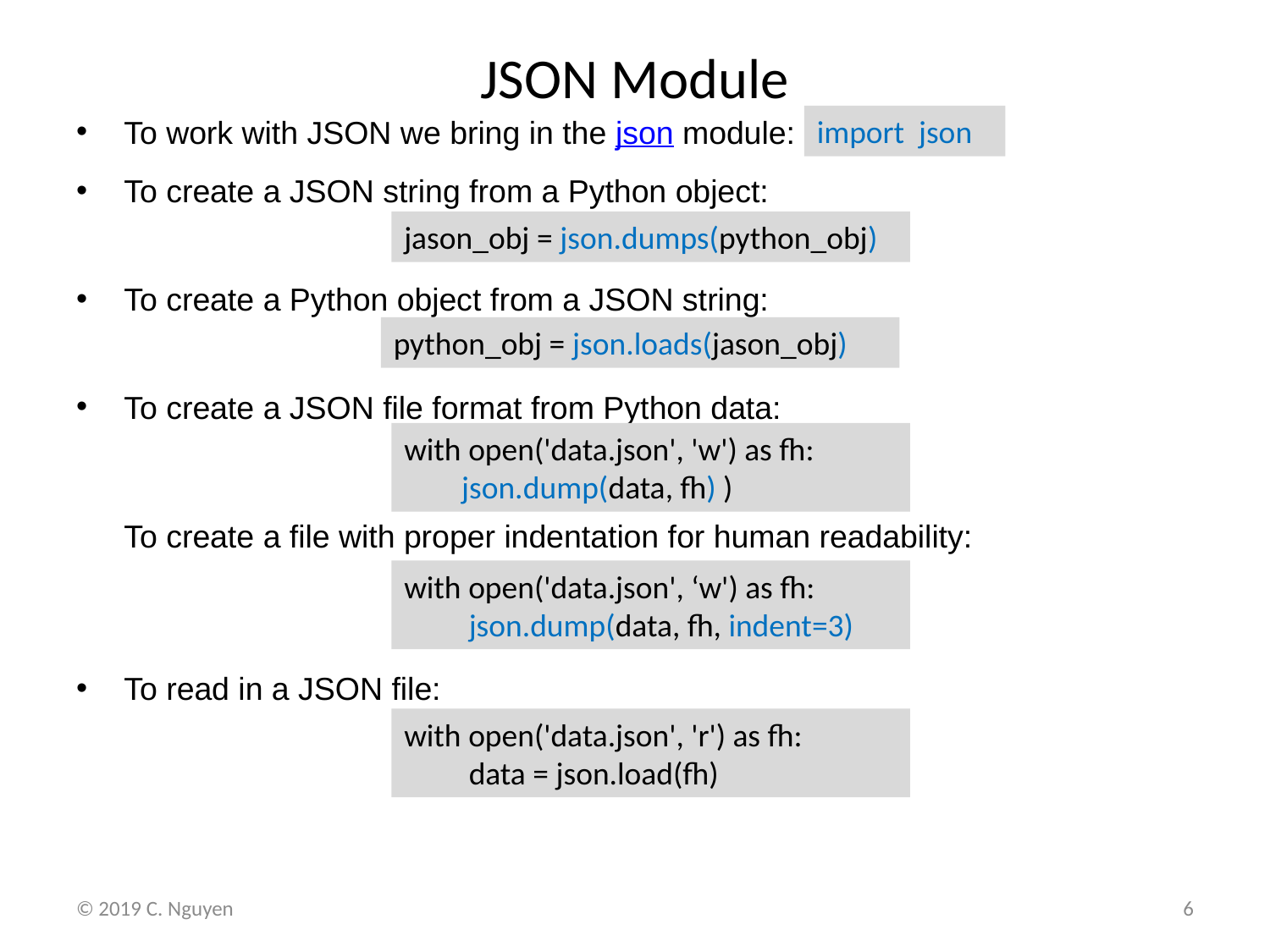

# JSON Module
To work with JSON we bring in the json module:
To create a JSON string from a Python object:

To create a Python object from a JSON string:

To create a JSON file format from Python data:

	To create a file with proper indentation for human readability:

To read in a JSON file:
import  json
jason_obj = json.dumps(python_obj)
python_obj = json.loads(jason_obj)
with open('data.json', 'w') as fh:
        json.dump(data, fh) )
with open('data.json', ‘w') as fh:
         json.dump(data, fh, indent=3)
with open('data.json', 'r') as fh:
         data = json.load(fh)
© 2019 C. Nguyen
6